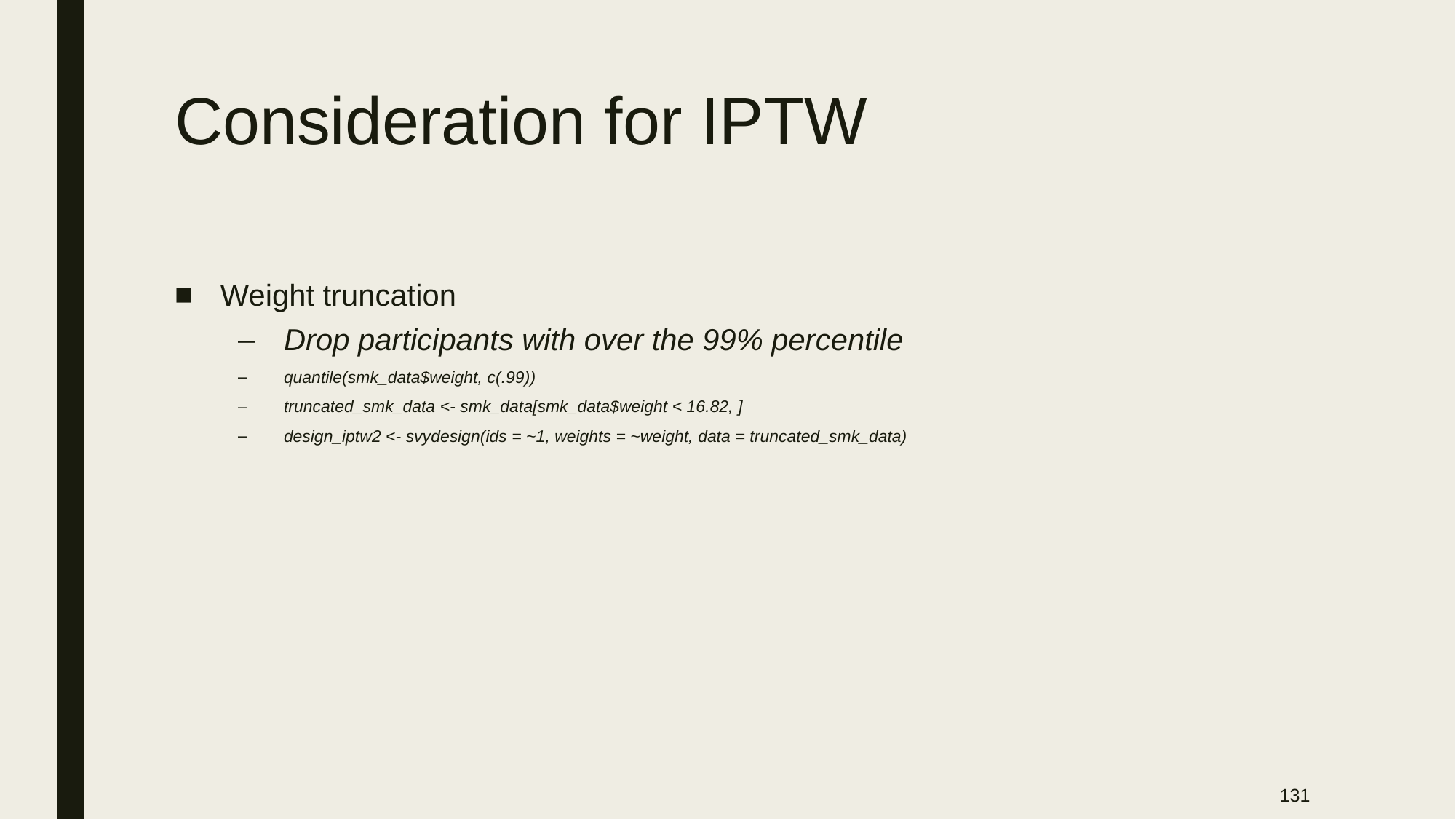

# Consideration for IPTW
Weight truncation
Drop participants with over the 99% percentile
quantile(smk_data$weight, c(.99))
truncated_smk_data <- smk_data[smk_data$weight < 16.82, ]
design_iptw2 <- svydesign(ids = ~1, weights = ~weight, data = truncated_smk_data)
131